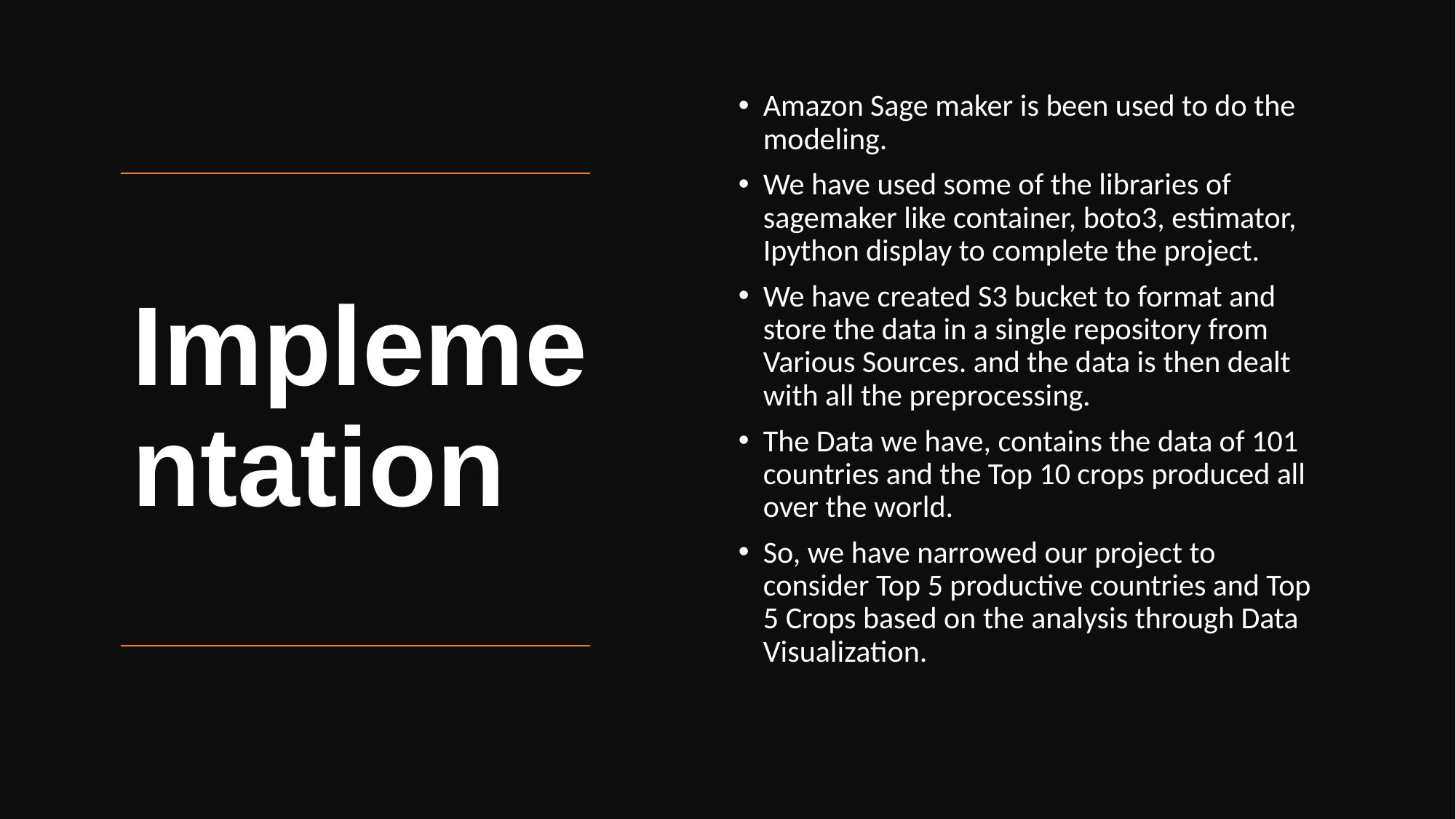

Amazon Sage maker is been used to do the modeling.
We have used some of the libraries of sagemaker like container, boto3, estimator, Ipython display to complete the project.
We have created S3 bucket to format and store the data in a single repository from Various Sources. and the data is then dealt with all the preprocessing.
The Data we have, contains the data of 101 countries and the Top 10 crops produced all over the world.
So, we have narrowed our project to consider Top 5 productive countries and Top 5 Crops based on the analysis through Data Visualization.
# Implementation